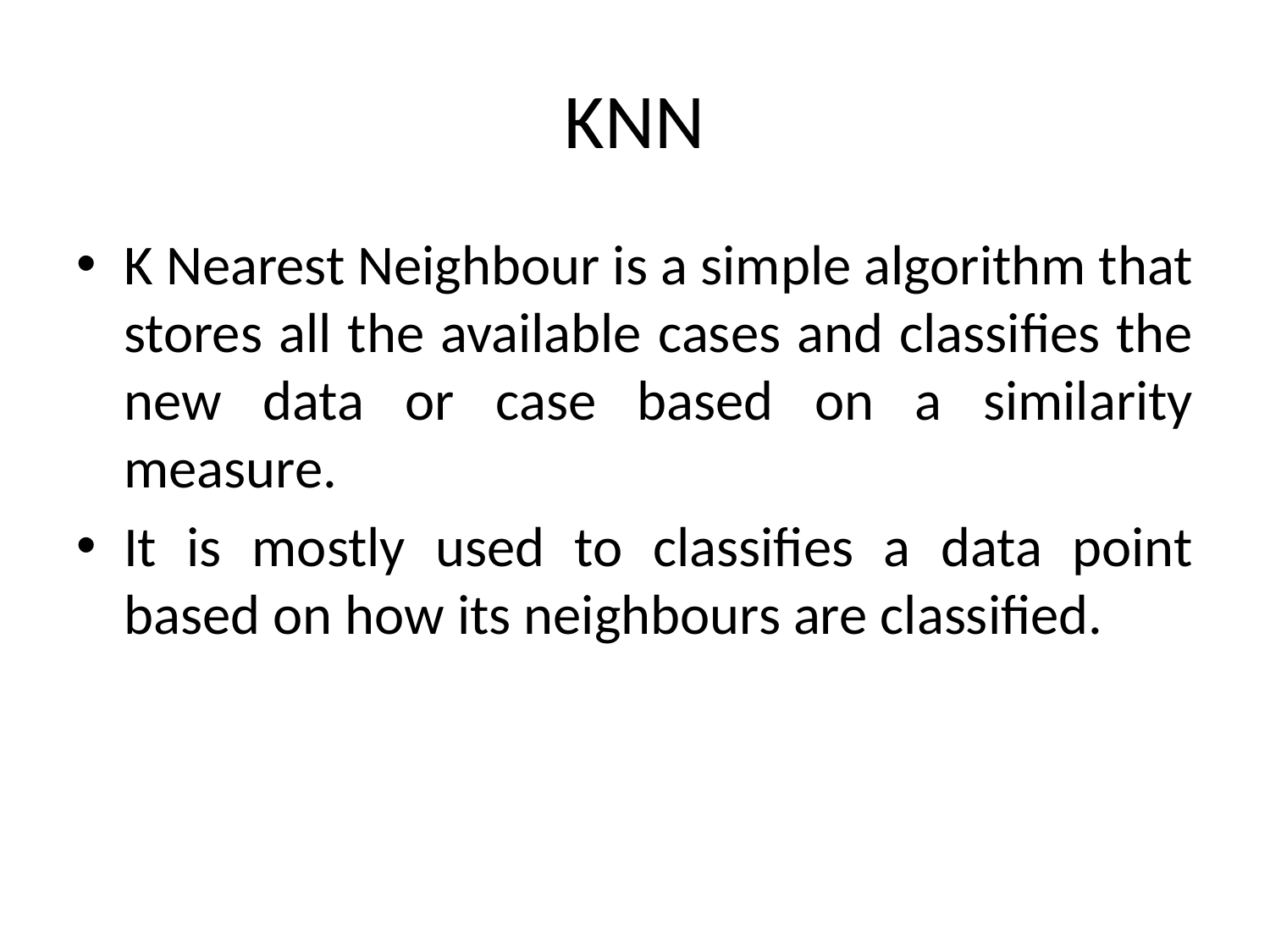

# KNN
K Nearest Neighbour is a simple algorithm that stores all the available cases and classifies the new data or case based on a similarity measure.
It is mostly used to classifies a data point based on how its neighbours are classified.